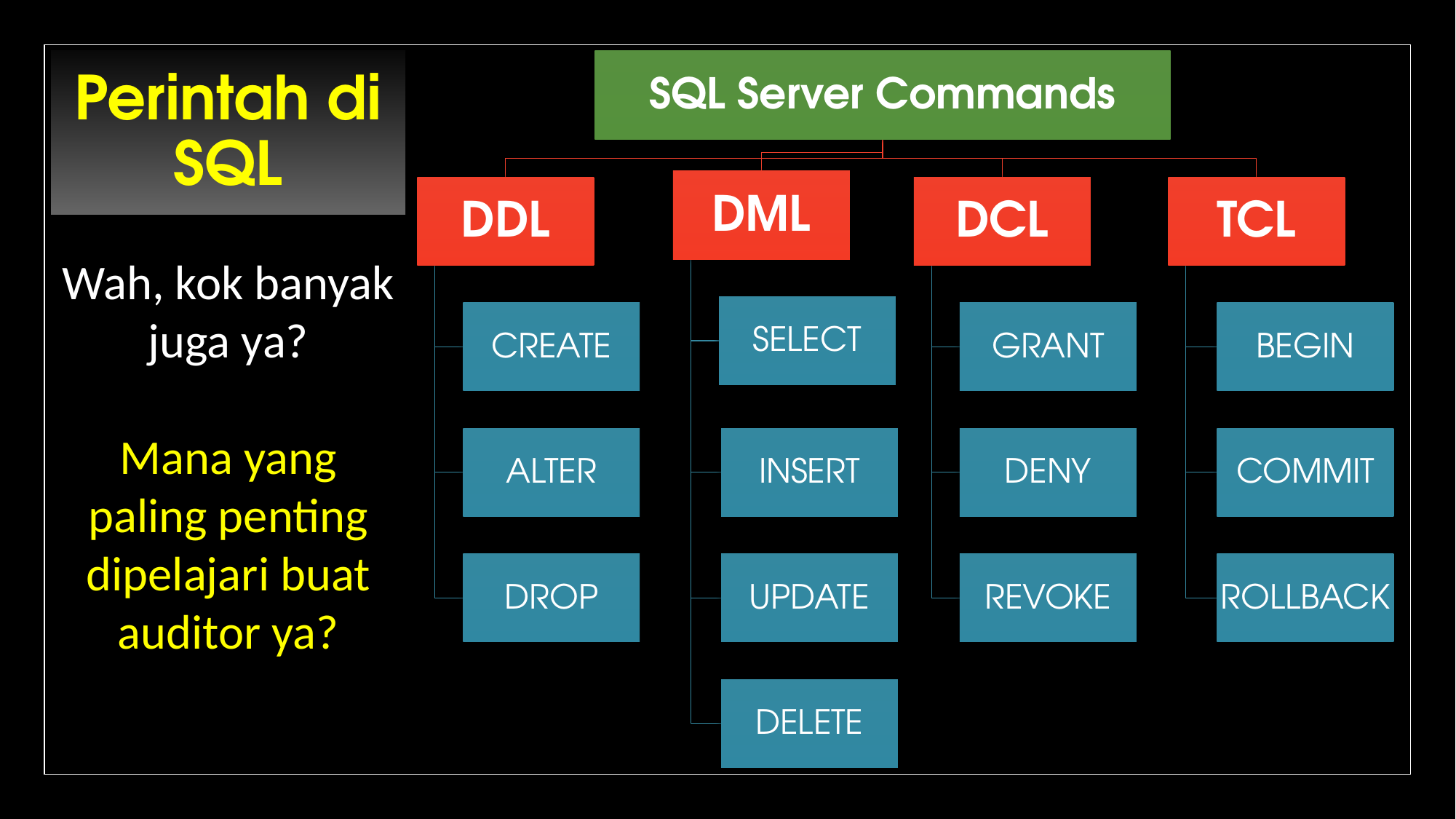

# Perintah di SQL
SQL Server Commands
DDL
CREATE
ALTER
DROP
DML
SELECT
INSERT
UPDATE
DELETE
DCL
GRANT
DENY
REVOKE
TCL
BEGIN
COMMIT
ROLLBACK
Wah, kok banyak juga ya?

Mana yang paling penting dipelajari buat auditor ya?